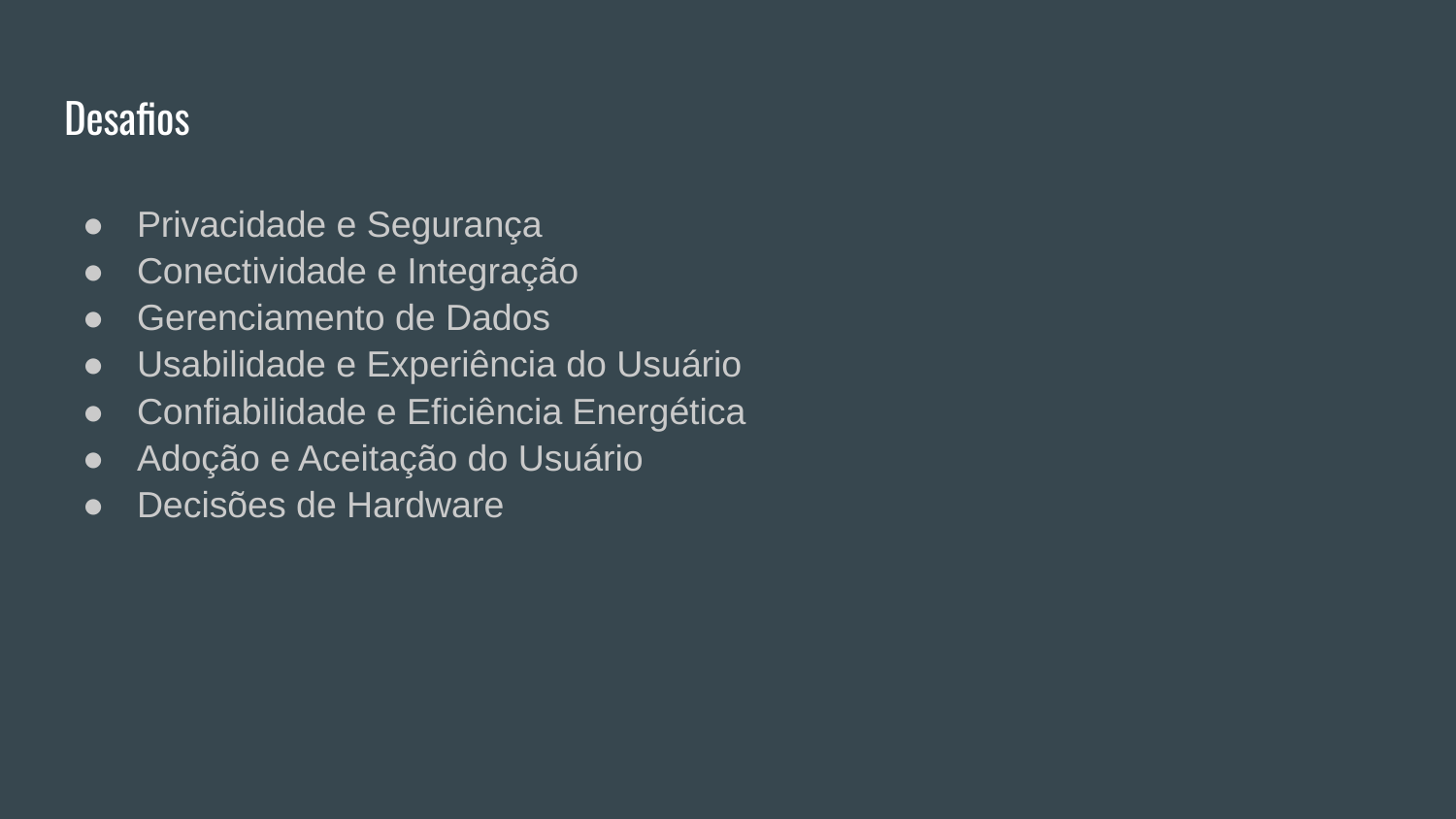

# Desafios
Privacidade e Segurança
Conectividade e Integração
Gerenciamento de Dados
Usabilidade e Experiência do Usuário
Confiabilidade e Eficiência Energética
Adoção e Aceitação do Usuário
Decisões de Hardware